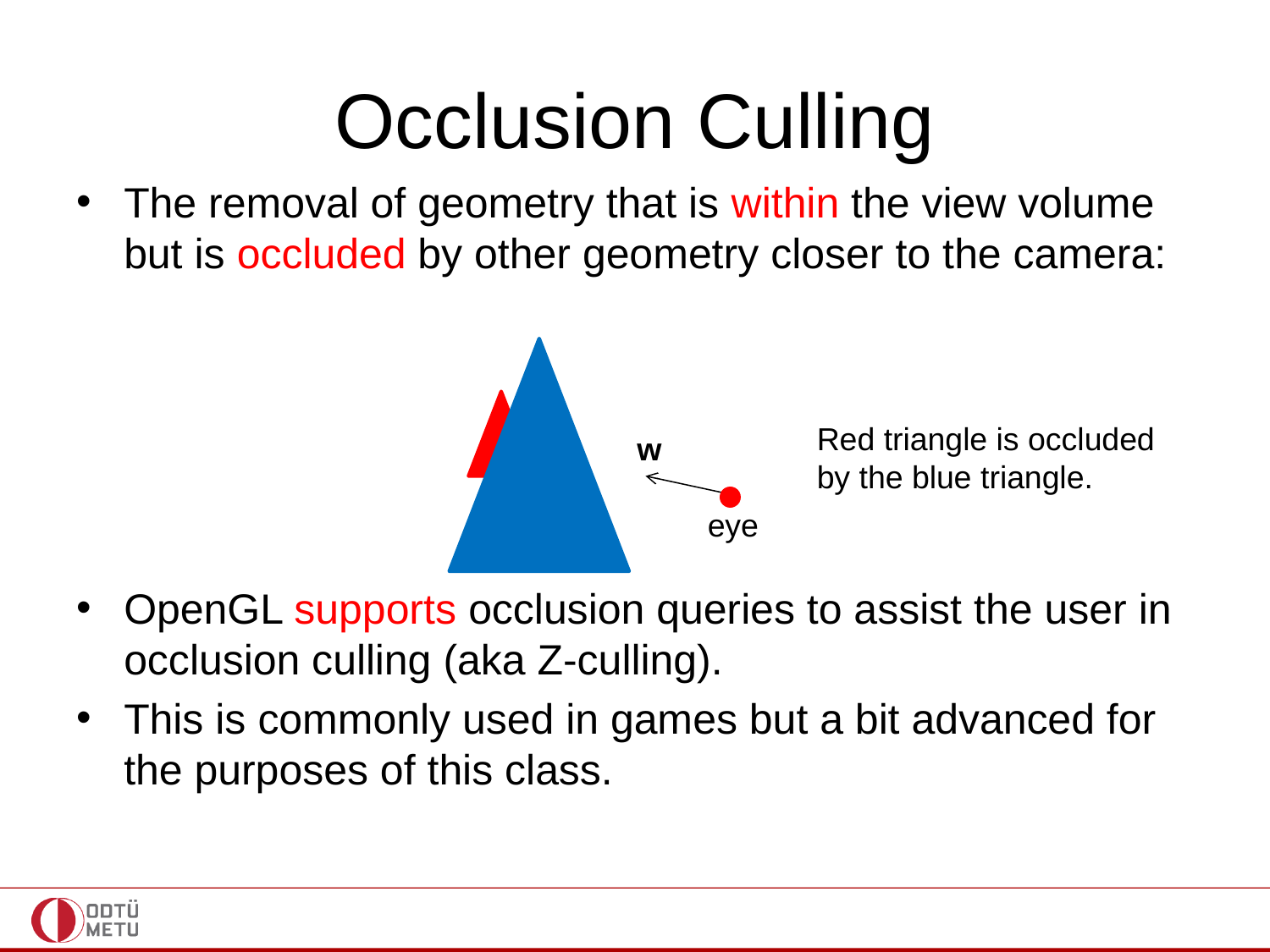

# Occlusion Culling
The removal of geometry that is within the view volume but is occluded by other geometry closer to the camera:

OpenGL supports occlusion queries to assist the user in occlusion culling (aka Z-culling).
This is commonly used in games but a bit advanced for the purposes of this class.

Red triangle is occluded
by the blue triangle.
w

eye